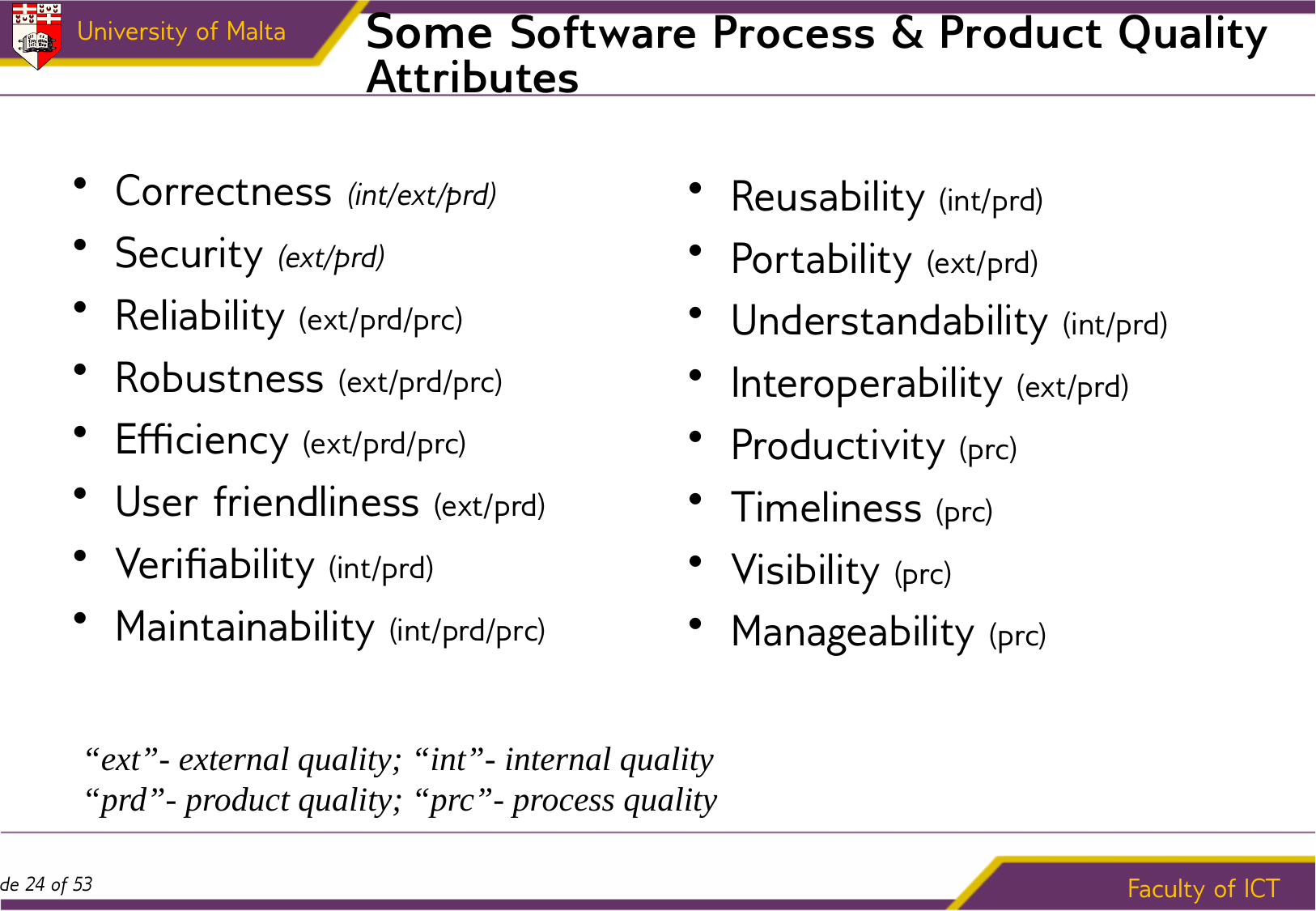

# Some Software Process & Product Quality Attributes
Correctness (int/ext/prd)
Security (ext/prd)
Reliability (ext/prd/prc)
Robustness (ext/prd/prc)
Efficiency (ext/prd/prc)
User friendliness (ext/prd)
Verifiability (int/prd)
Maintainability (int/prd/prc)
Reusability (int/prd)
Portability (ext/prd)
Understandability (int/prd)
Interoperability (ext/prd)
Productivity (prc)
Timeliness (prc)
Visibility (prc)
Manageability (prc)
“ext”- external quality; “int”- internal quality
“prd”- product quality; “prc”- process quality
Faculty of ICT